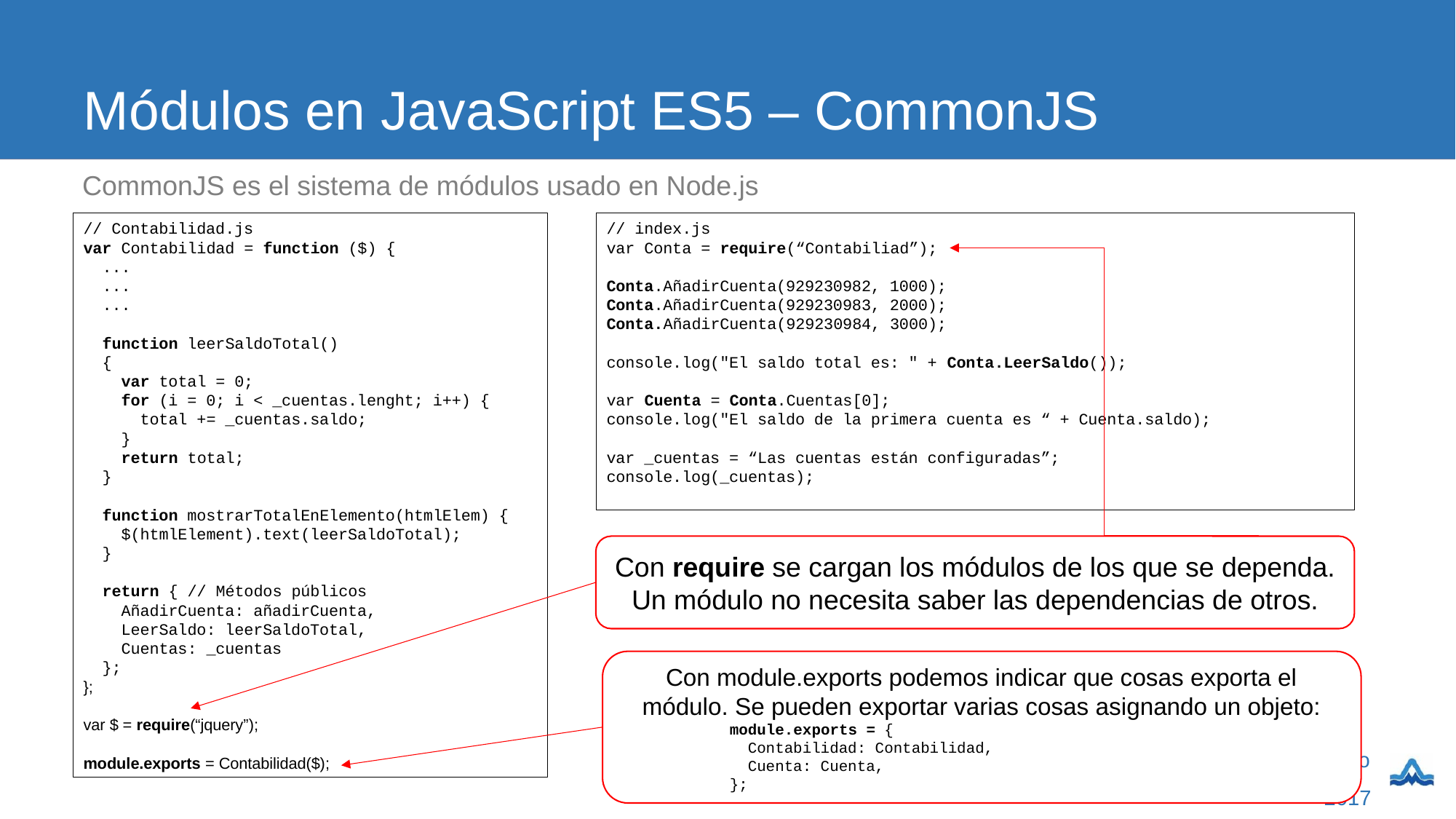

# Módulos en JavaScript ES5 – CommonJS
CommonJS es el sistema de módulos usado en Node.js
// Contabilidad.js
var Contabilidad = function ($) {
  ...
  ...
  ...

  function leerSaldoTotal()
  {
    var total = 0;
    for (i = 0; i < _cuentas.lenght; i++) {
      total += _cuentas.saldo;
    }
    return total;
  }

  function mostrarTotalEnElemento(htmlElem) {
    $(htmlElement).text(leerSaldoTotal);
  }

  return { // Métodos públicos
    AñadirCuenta: añadirCuenta,
    LeerSaldo: leerSaldoTotal,
    Cuentas: _cuentas
  };
};

var $ = require(“jquery”);

module.exports = Contabilidad($);
// index.js
var Conta = require(“Contabiliad”);

Conta.AñadirCuenta(929230982, 1000);
Conta.AñadirCuenta(929230983, 2000);
Conta.AñadirCuenta(929230984, 3000);

console.log("El saldo total es: " + Conta.LeerSaldo());

var Cuenta = Conta.Cuentas[0];
console.log("El saldo de la primera cuenta es “ + Cuenta.saldo);

var _cuentas = “Las cuentas están configuradas”;
console.log(_cuentas);

Con require se cargan los módulos de los que se dependa. Un módulo no necesita saber las dependencias de otros.
Con module.exports podemos indicar que cosas exporta el módulo. Se pueden exportar varias cosas asignando un objeto:
module.exports = {
  Contabilidad: Contabilidad,
  Cuenta: Cuenta,
};